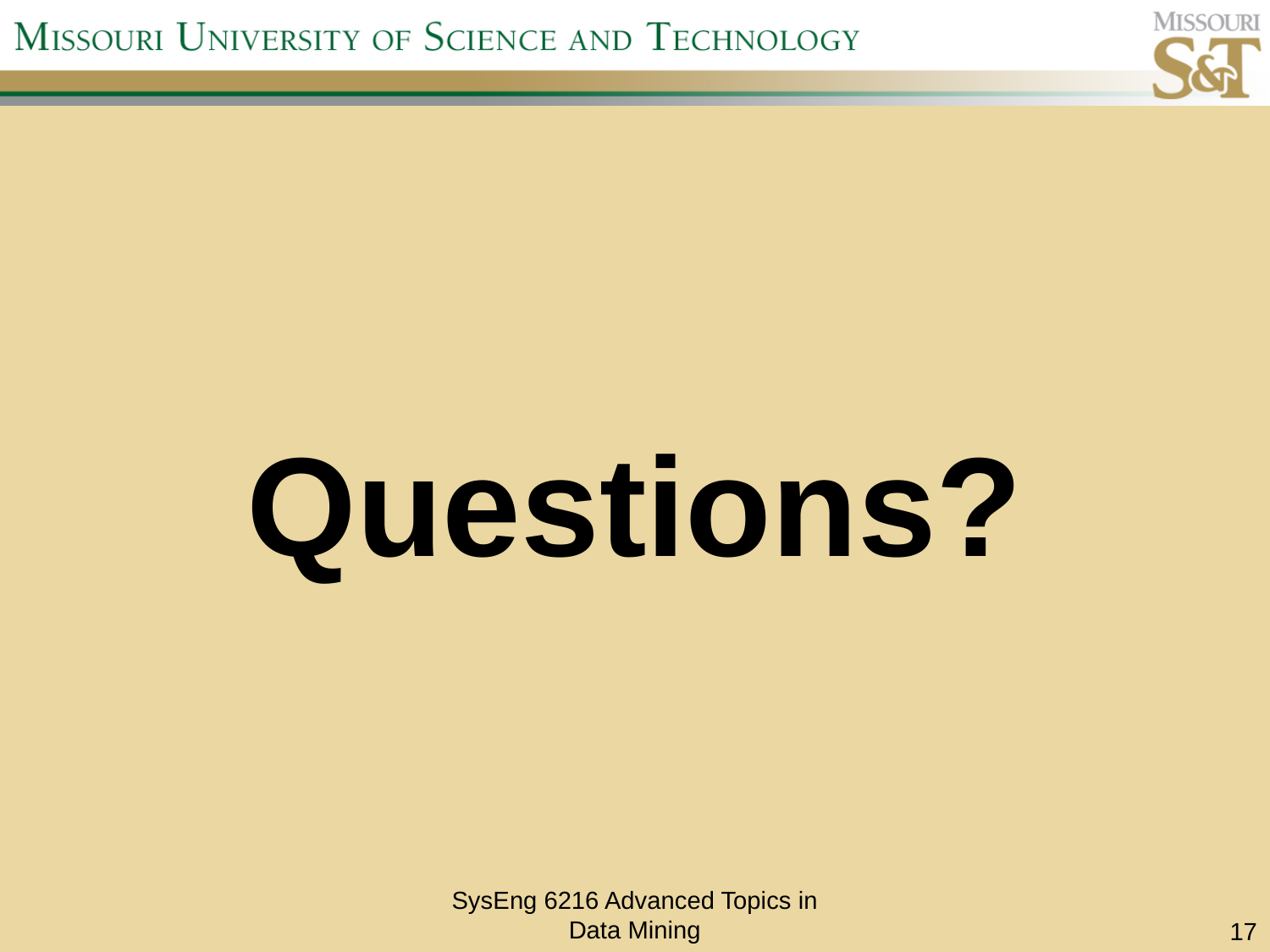

Questions?
SysEng 6216 Advanced Topics in Data Mining
17